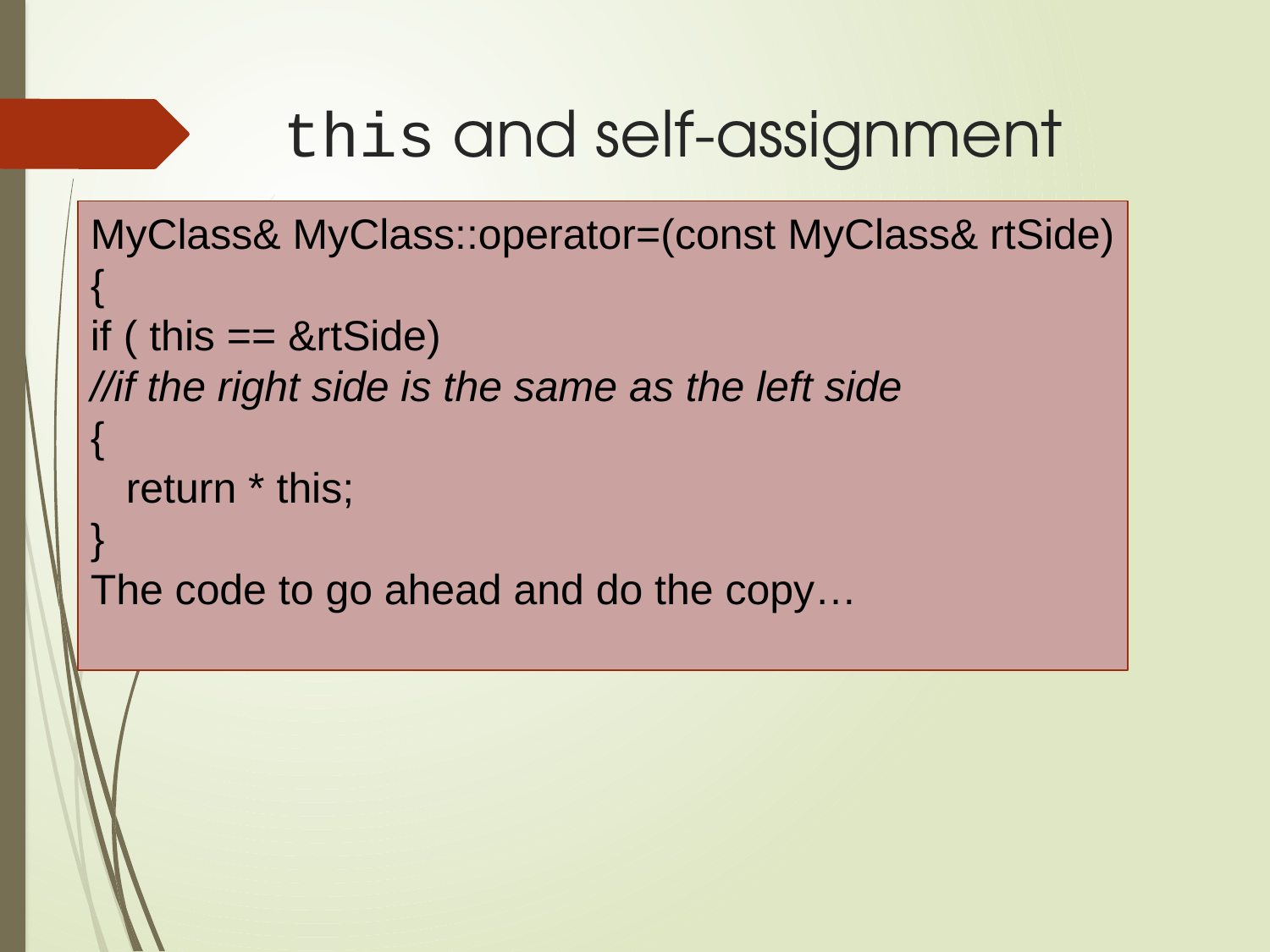

# this and self-assignment
MyClass& MyClass::operator=(const MyClass& rtSide)
{
if ( this == &rtSide)
//if the right side is the same as the left side
{
   return * this;
}
The code to go ahead and do the copy…